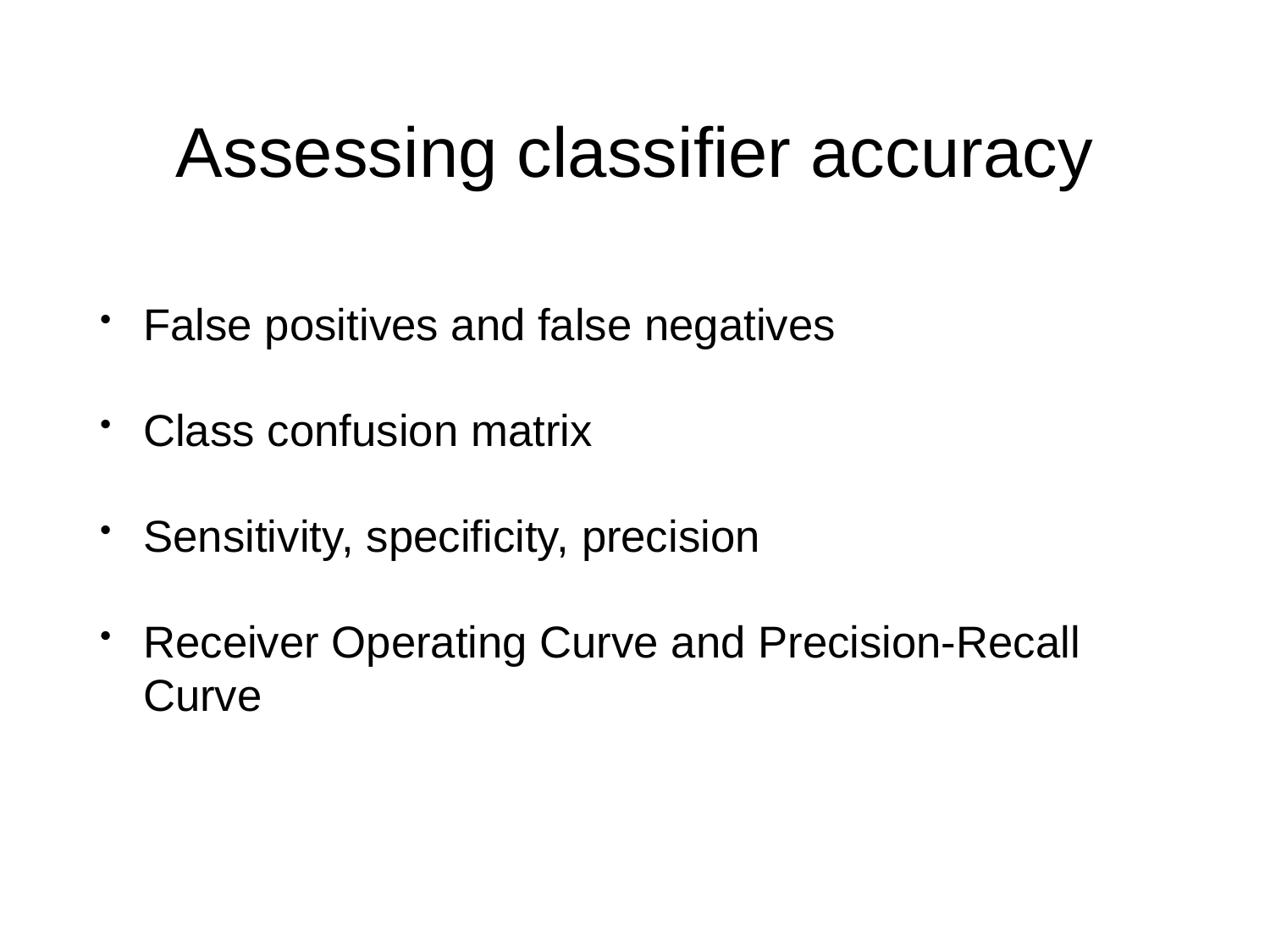

# Assessing classifier accuracy
False positives and false negatives
Class confusion matrix
Sensitivity, specificity, precision
Receiver Operating Curve and Precision-Recall Curve